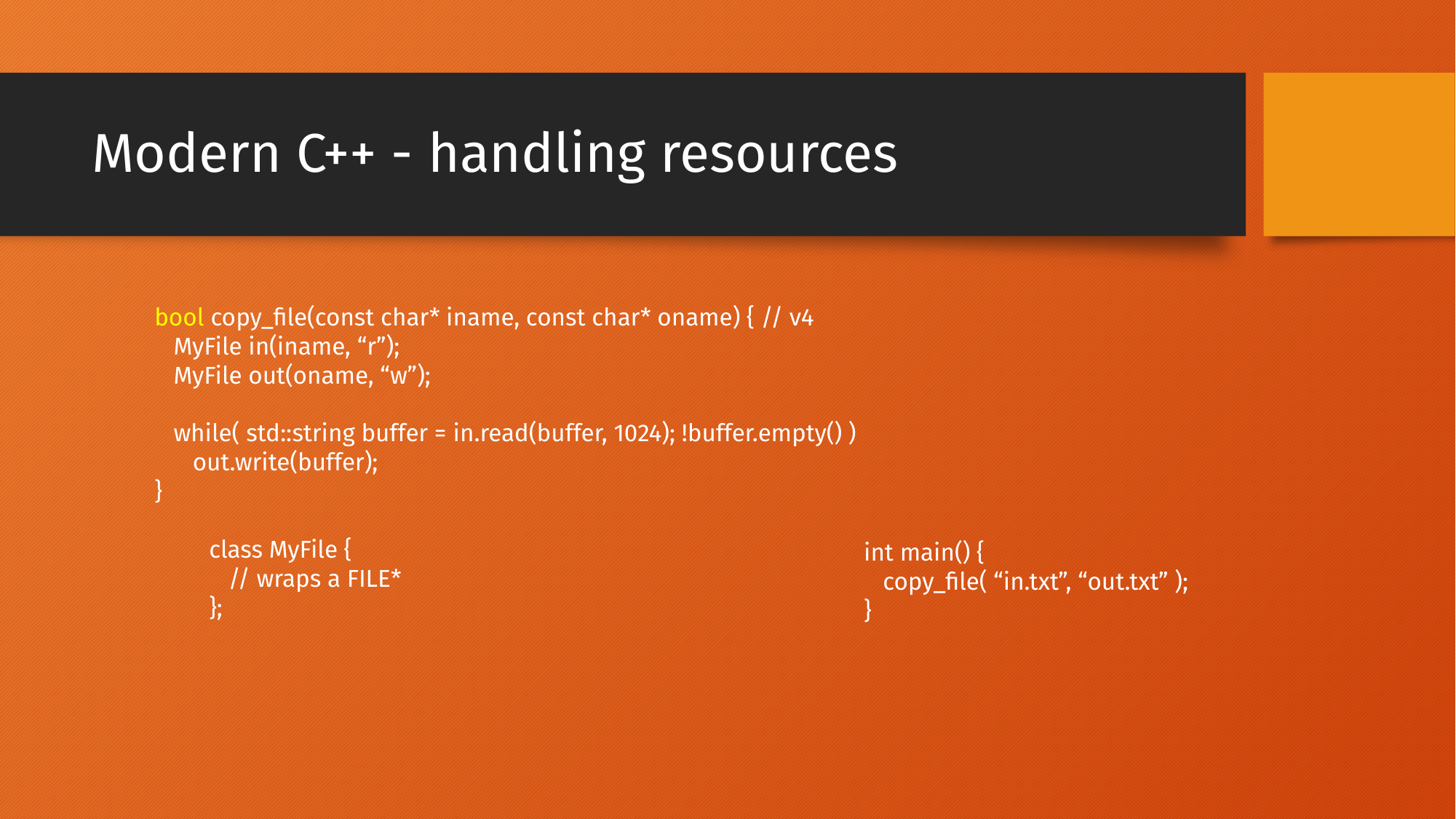

# Modern C++ - handling resources
bool copy_file(const char* iname, const char* oname) { // v4
   MyFile in(iname, “r”);
   MyFile out(oname, “w”);

   while( std::string buffer = in.read(buffer, 1024); !buffer.empty() )
      out.write(buffer);
}

	class MyFile {
	   // wraps a FILE*
	};
int main() {
   copy_file( “in.txt”, “out.txt” );
}